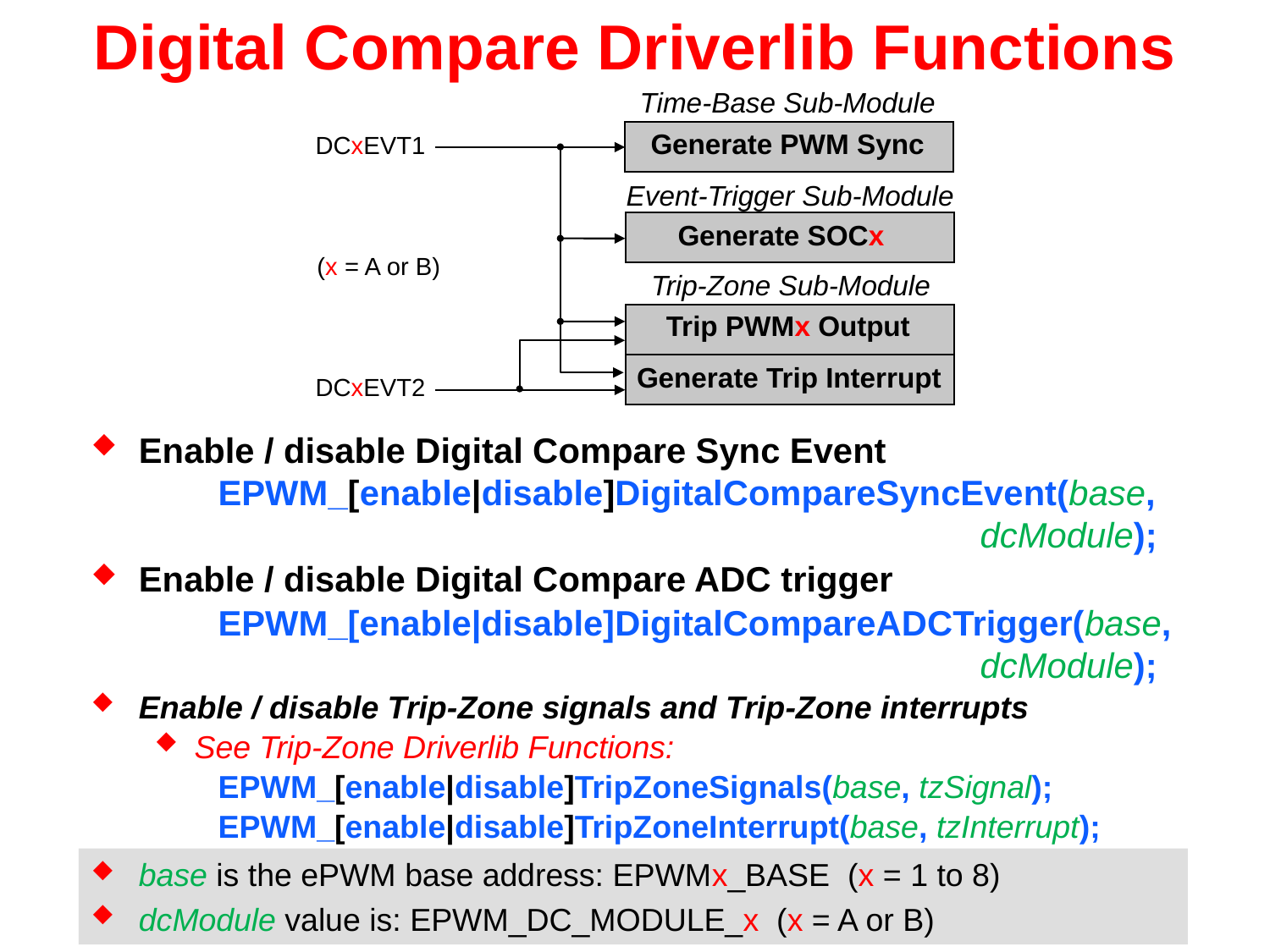

# Digital Compare Driverlib Functions
Time-Base Sub-Module

Generate PWM Sync
Event-Trigger Sub-Module

Generate SOCx
Trip-Zone Sub-Module

Trip PWMx Output

Generate Trip Interrupt
DCxEVT1

(x = A or B)

DCxEVT2
Enable / disable Digital Compare Sync Event
	EPWM_[enable|disable]DigitalCompareSyncEvent(base, 							dcModule);
Enable / disable Digital Compare ADC trigger
	EPWM_[enable|disable]DigitalCompareADCTrigger(base, 							dcModule);
Enable / disable Trip-Zone signals and Trip-Zone interrupts
See Trip-Zone Driverlib Functions:
	EPWM_[enable|disable]TripZoneSignals(base, tzSignal);
	EPWM_[enable|disable]TripZoneInterrupt(base, tzInterrupt);

base is the ePWM base address: EPWMx_BASE  (x = 1 to 8)
dcModule value is: EPWM_DC_MODULE_x  (x = A or B)